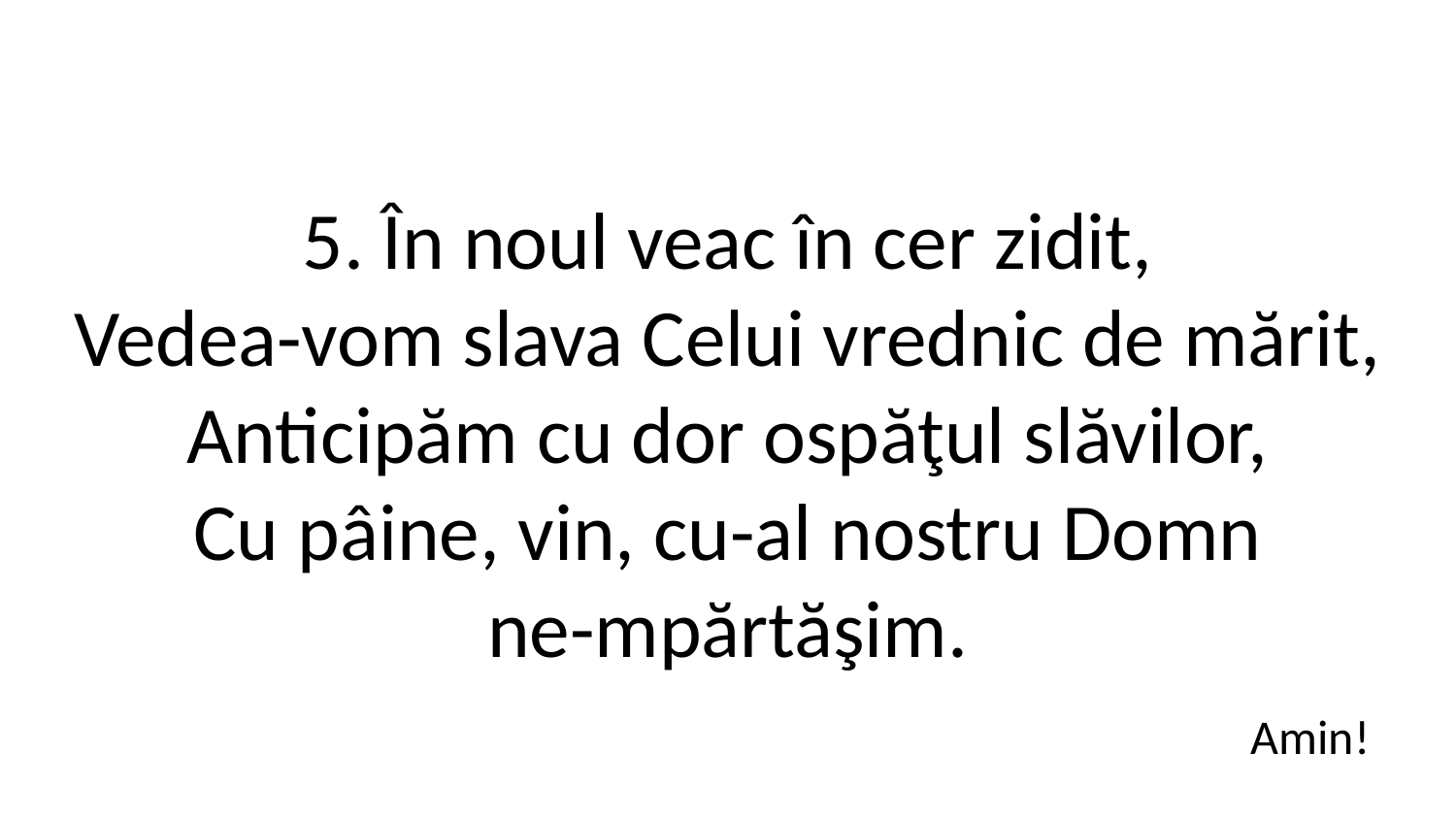

5. În noul veac în cer zidit,
Vedea-vom slava Celui vrednic de mărit,
Anticipăm cu dor ospăţul slăvilor,
Cu pâine, vin, cu-al nostru Domn
ne-mpărtăşim.

Amin!